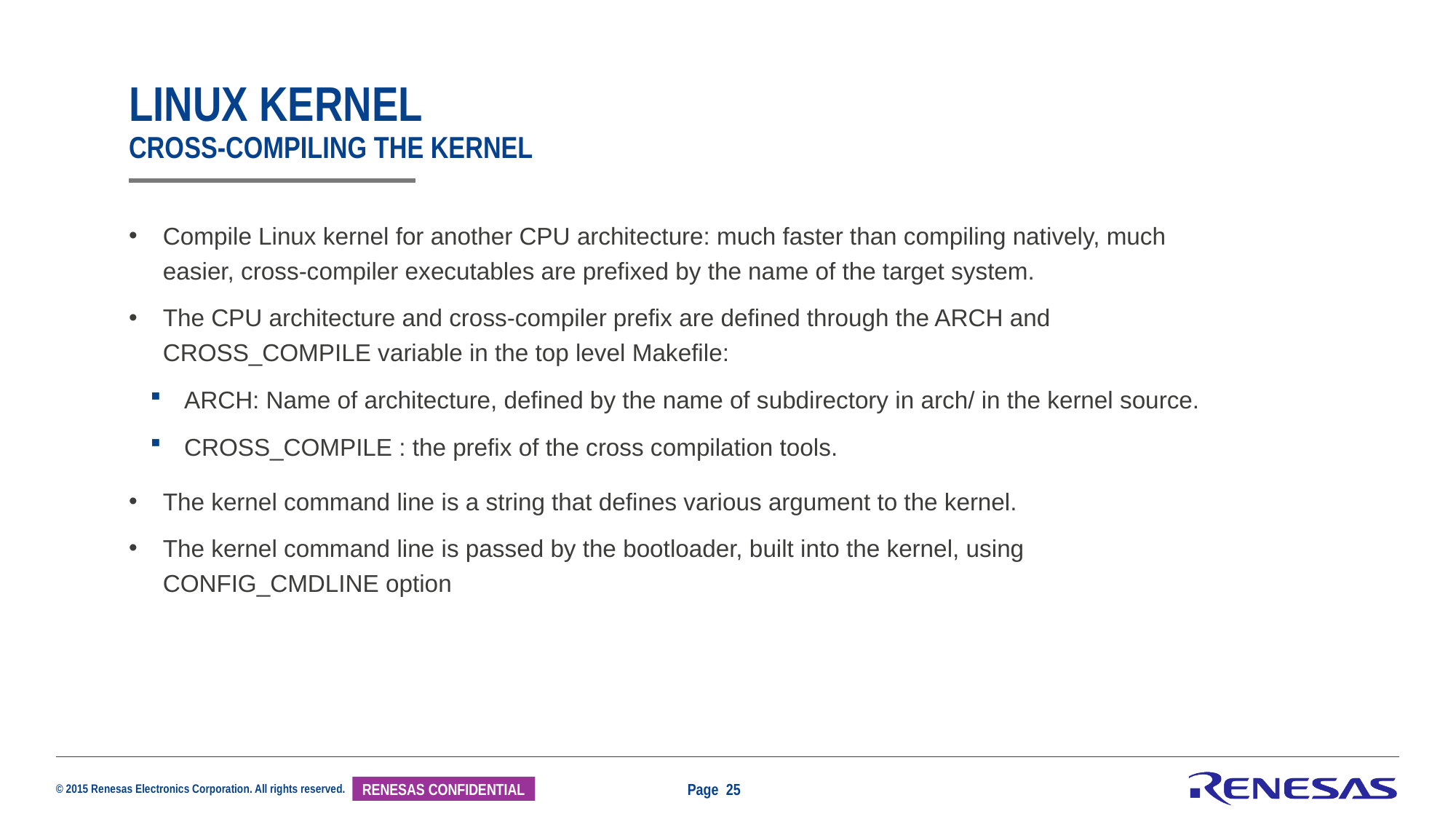

# Linux kernel Cross-compiling the kernel
Compile Linux kernel for another CPU architecture: much faster than compiling natively, much easier, cross-compiler executables are prefixed by the name of the target system.
The CPU architecture and cross-compiler prefix are defined through the ARCH and CROSS_COMPILE variable in the top level Makefile:
ARCH: Name of architecture, defined by the name of subdirectory in arch/ in the kernel source.
CROSS_COMPILE : the prefix of the cross compilation tools.
The kernel command line is a string that defines various argument to the kernel.
The kernel command line is passed by the bootloader, built into the kernel, using CONFIG_CMDLINE option
Page  25